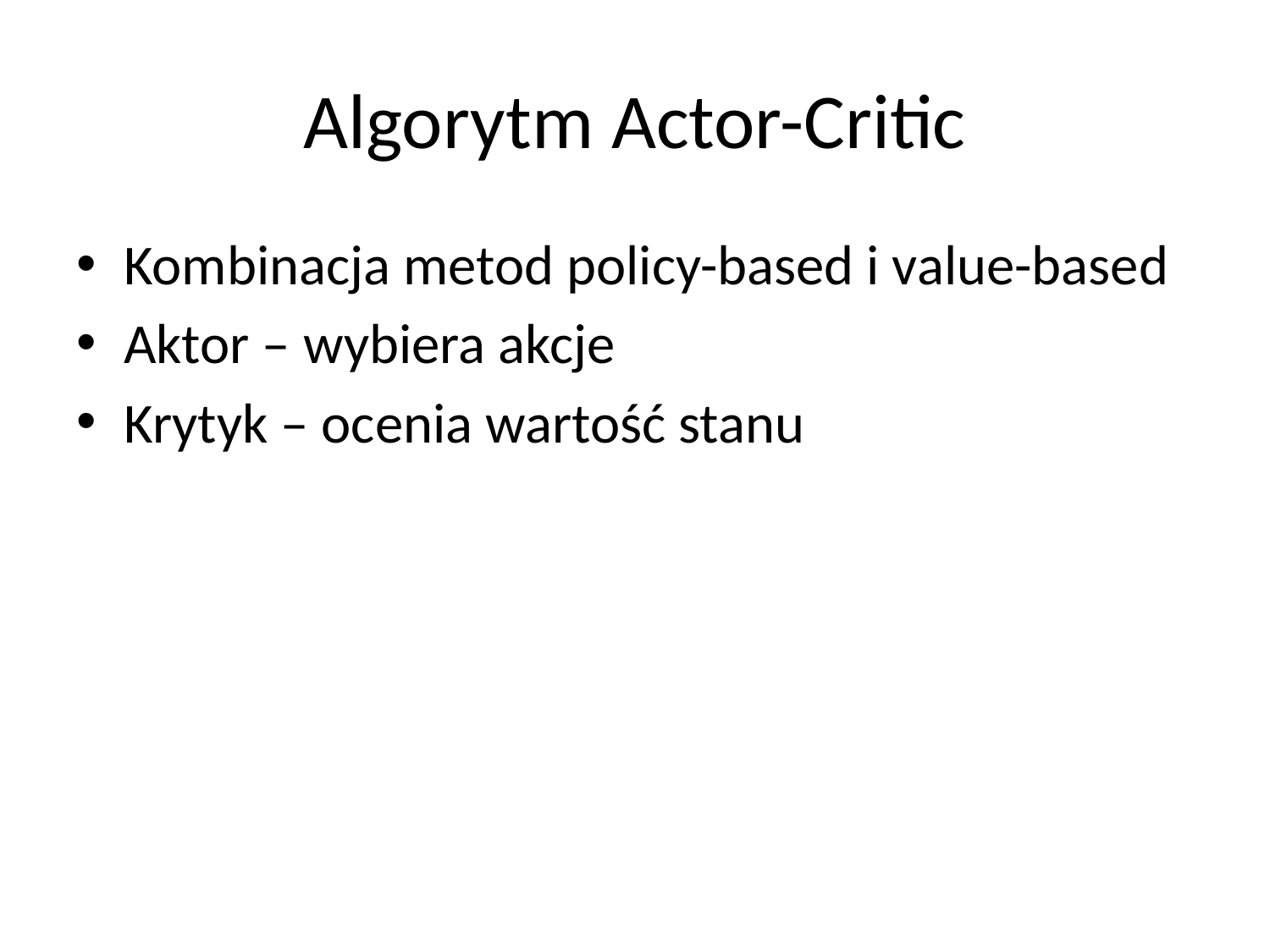

# Algorytm Actor-Critic
Kombinacja metod policy-based i value-based
Aktor – wybiera akcje
Krytyk – ocenia wartość stanu